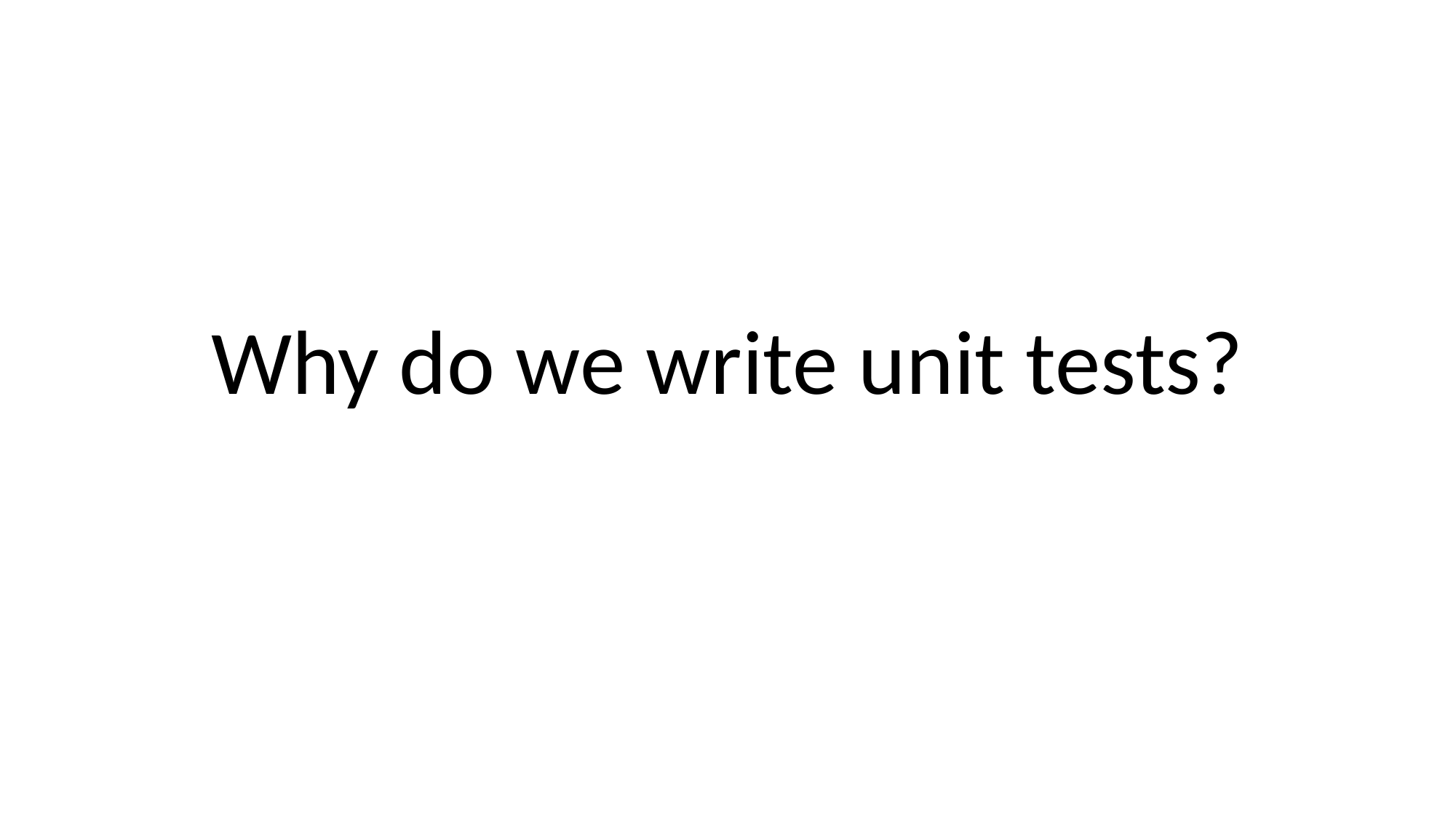

# Why do we write unit tests?